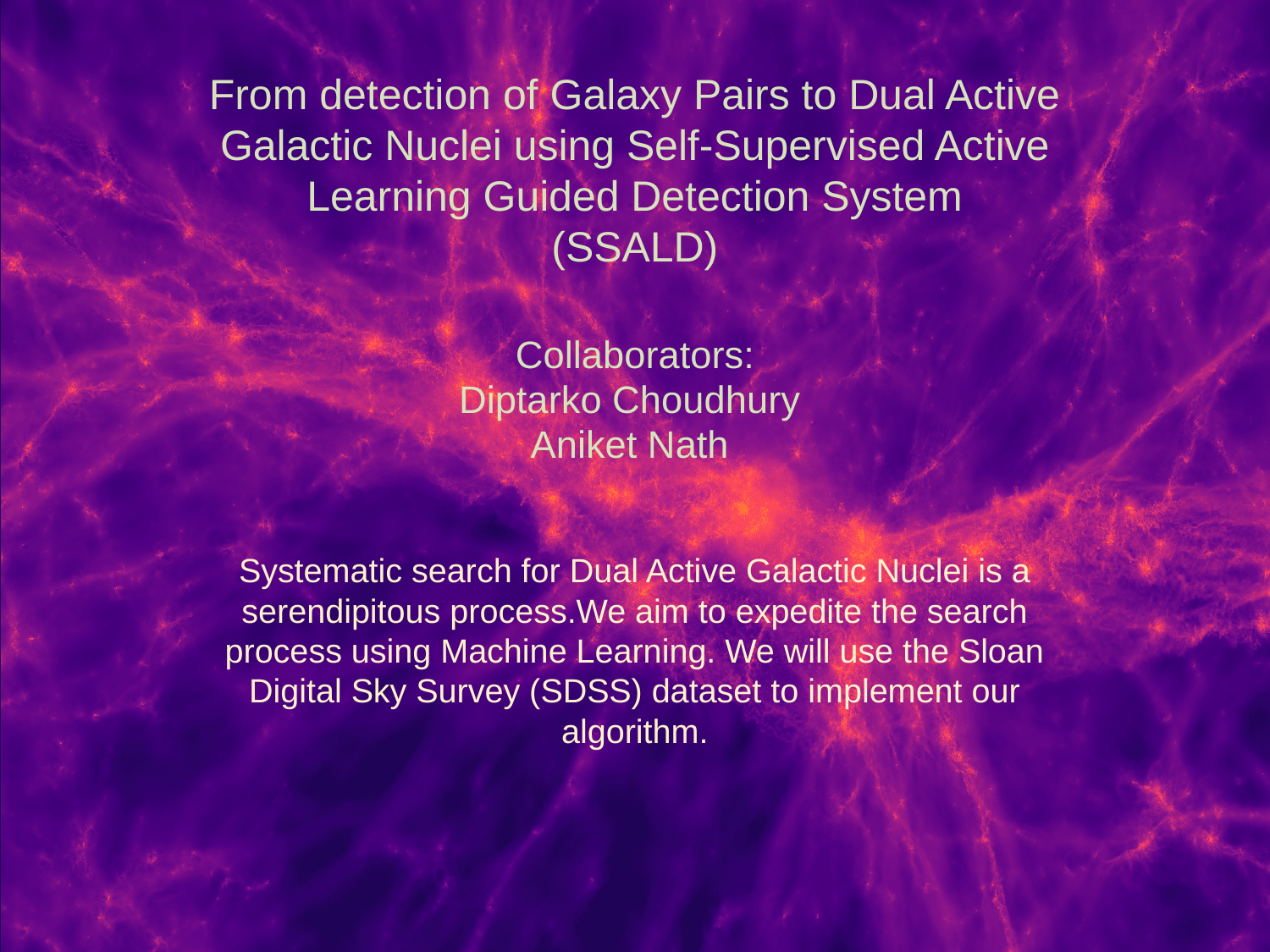

# From detection of Galaxy Pairs to Dual Active Galactic Nuclei using Self-Supervised Active Learning Guided Detection System (SSALD)
Collaborators:
Diptarko Choudhury
Aniket Nath
Systematic search for Dual Active Galactic Nuclei is a serendipitous process.We aim to expedite the search process using Machine Learning. We will use the Sloan Digital Sky Survey (SDSS) dataset to implement our algorithm.